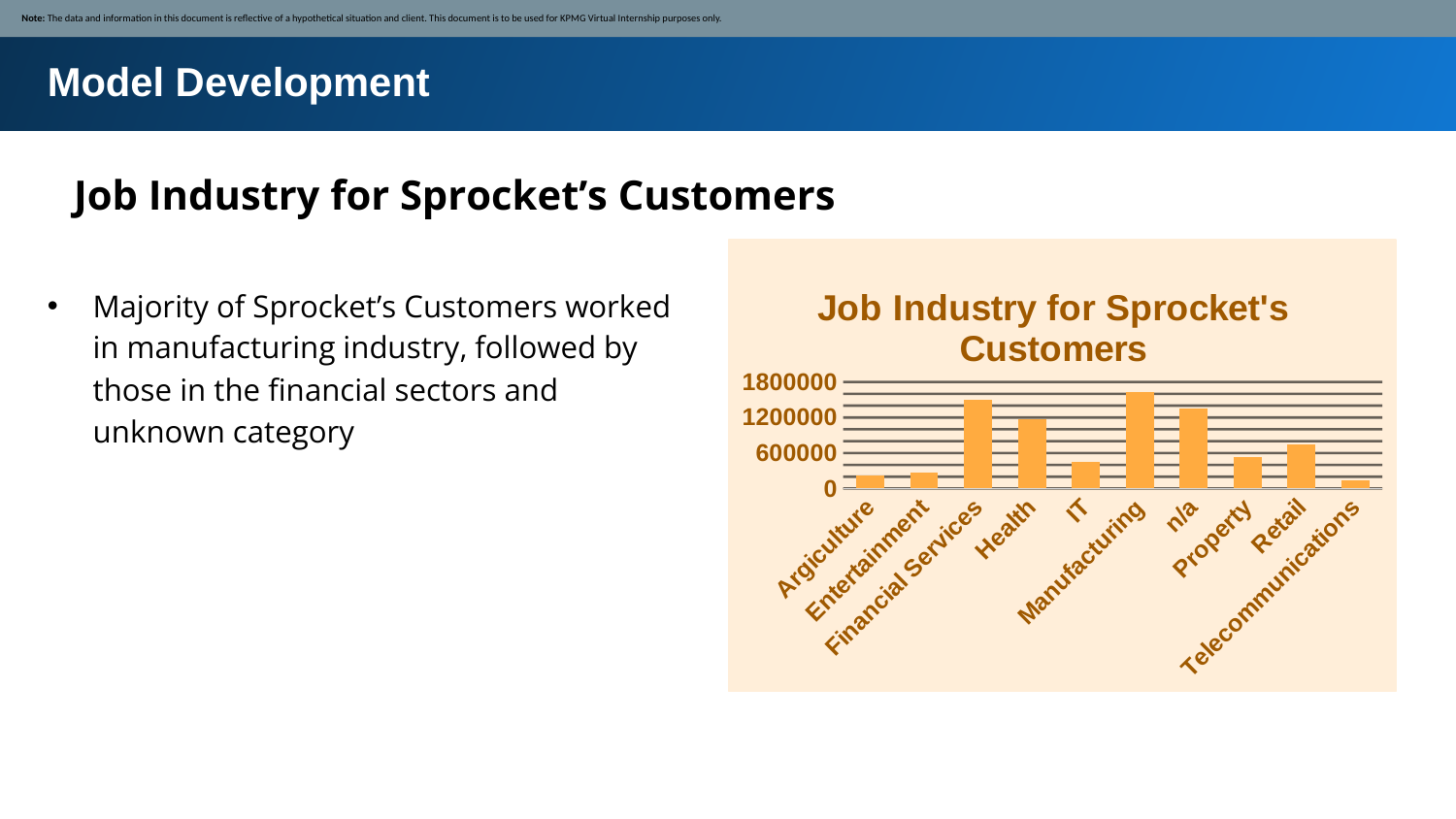

Note: The data and information in this document is reflective of a hypothetical situation and client. This document is to be used for KPMG Virtual Internship purposes only.
Model Development
Job Industry for Sprocket’s Customers

### Chart: Job Industry for Sprocket's Customers

| Category | Total |
|---|---|
| Argiculture | 215026.0 |
| Entertainment | 262716.0 |
| Financial Services | 1500839.0 |
| Health | 1166468.0 |
| IT | 451589.0 |
| Manufacturing | 1625508.0 |
| n/a | 1357214.0 |
| Property | 536172.0 |
| Retail | 740459.0 |
| Telecommunications | 146009.0 |
Majority of Sprocket’s Customers worked in manufacturing industry, followed by those in the financial sectors and unknown category